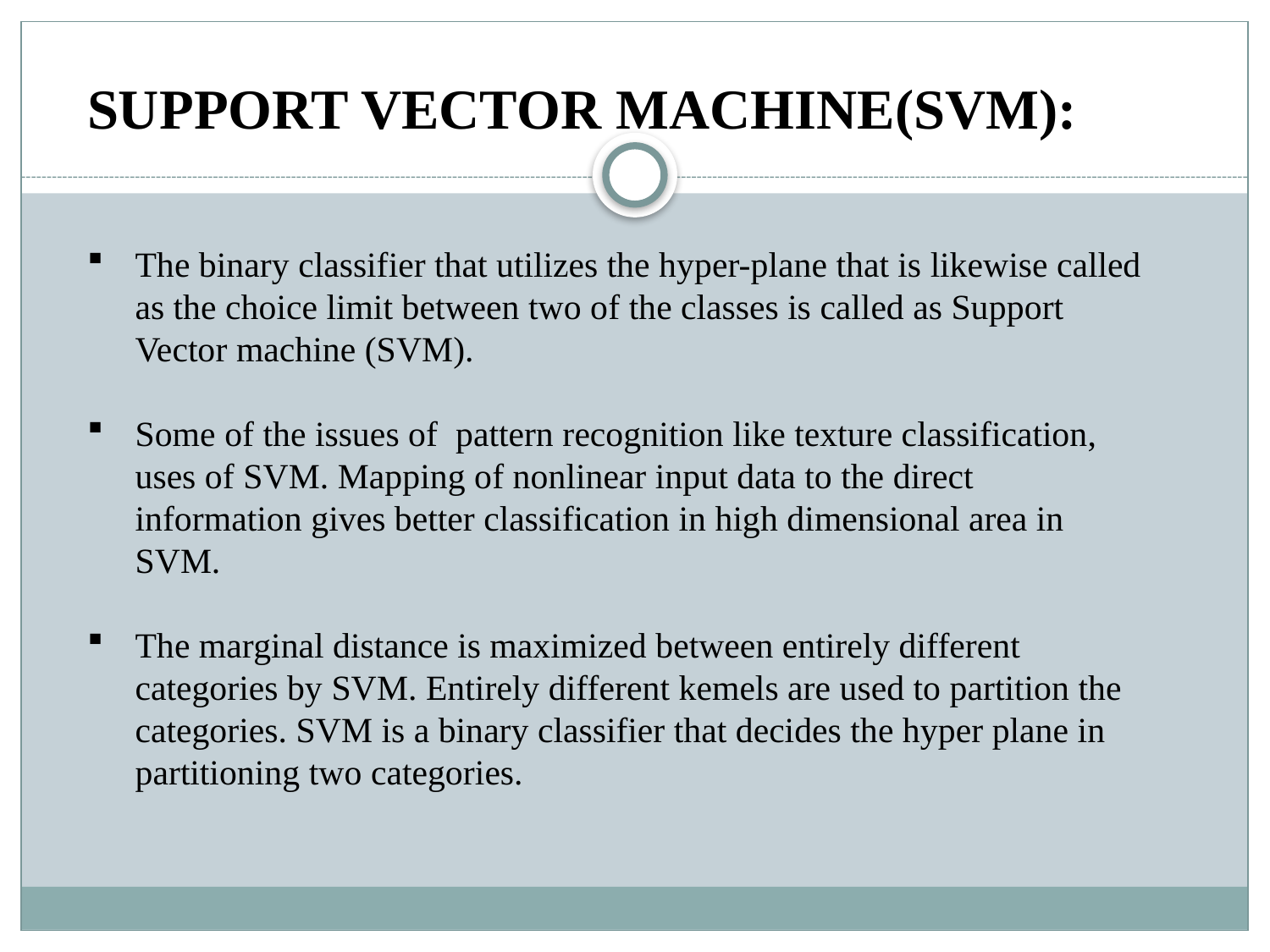

SUPPORT VECTOR MACHINE(SVM):

The binary classifier that utilizes the hyper-plane that is likewise called as the choice limit between two of the classes is called as Support Vector machine (SVM).

Some of the issues of  pattern recognition like texture classification, uses of SVM. Mapping of nonlinear input data to the direct information gives better classification in high dimensional area in SVM.

The marginal distance is maximized between entirely different categories by SVM. Entirely different kemels are used to partition the categories. SVM is a binary classifier that decides the hyper plane in partitioning two categories.